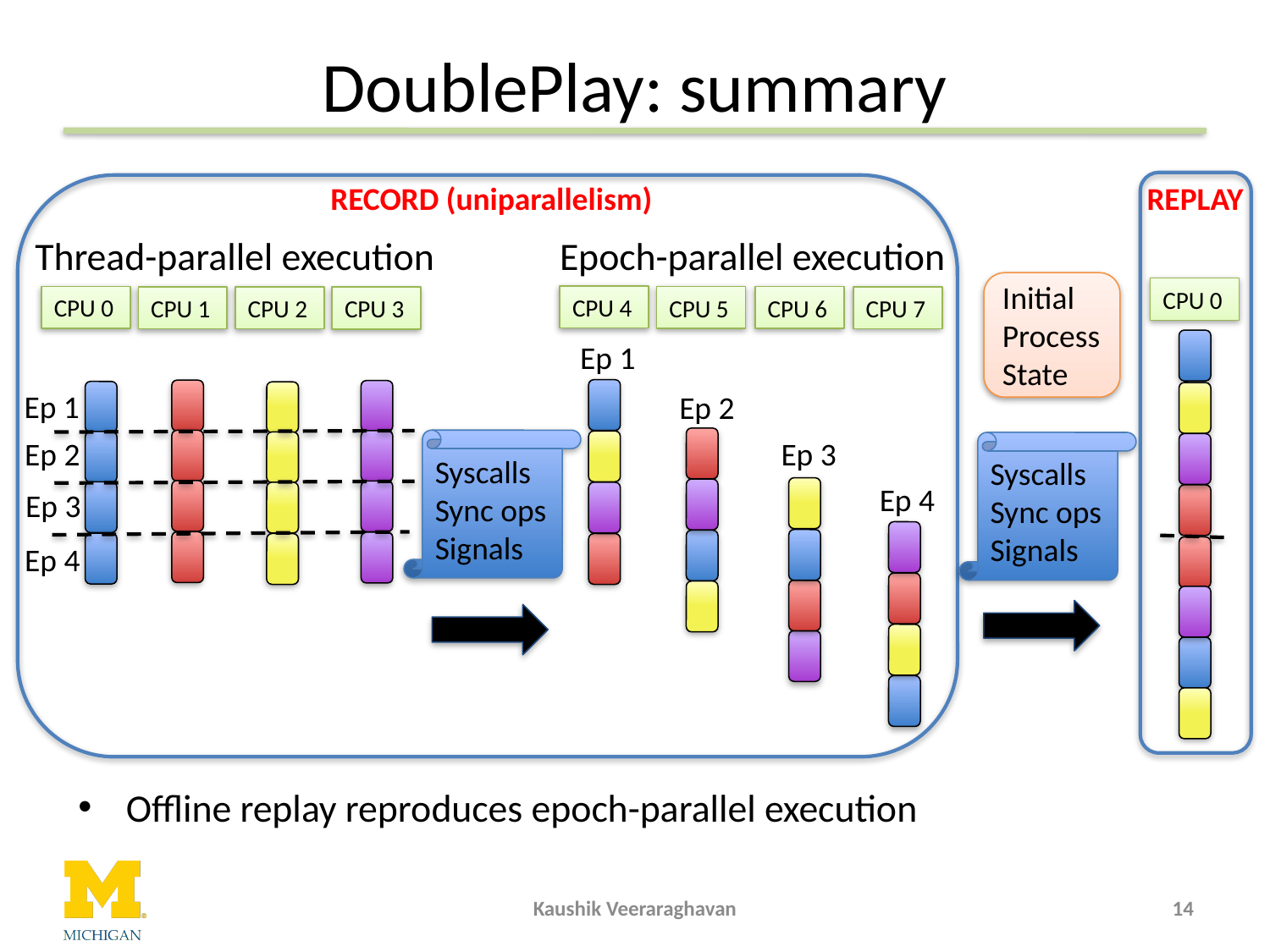

# DoublePlay: summary

REPLAY
CPU 0

RECORD (uniparallelism)

Epoch-parallel execution
CPU 4
CPU 5
CPU 6
CPU 7
Ep 1

Ep 2

Ep 3

Ep 4

Thread-parallel execution
CPU 0
CPU 1
CPU 2
CPU 3

Ep 1
Ep 2

Ep 3

Ep 4
Syscalls
Sync ops
Signals

Initial
Process
State
Syscalls
Sync ops
Signals

Offline replay reproduces epoch-parallel execution
Kaushik Veeraraghavan
14